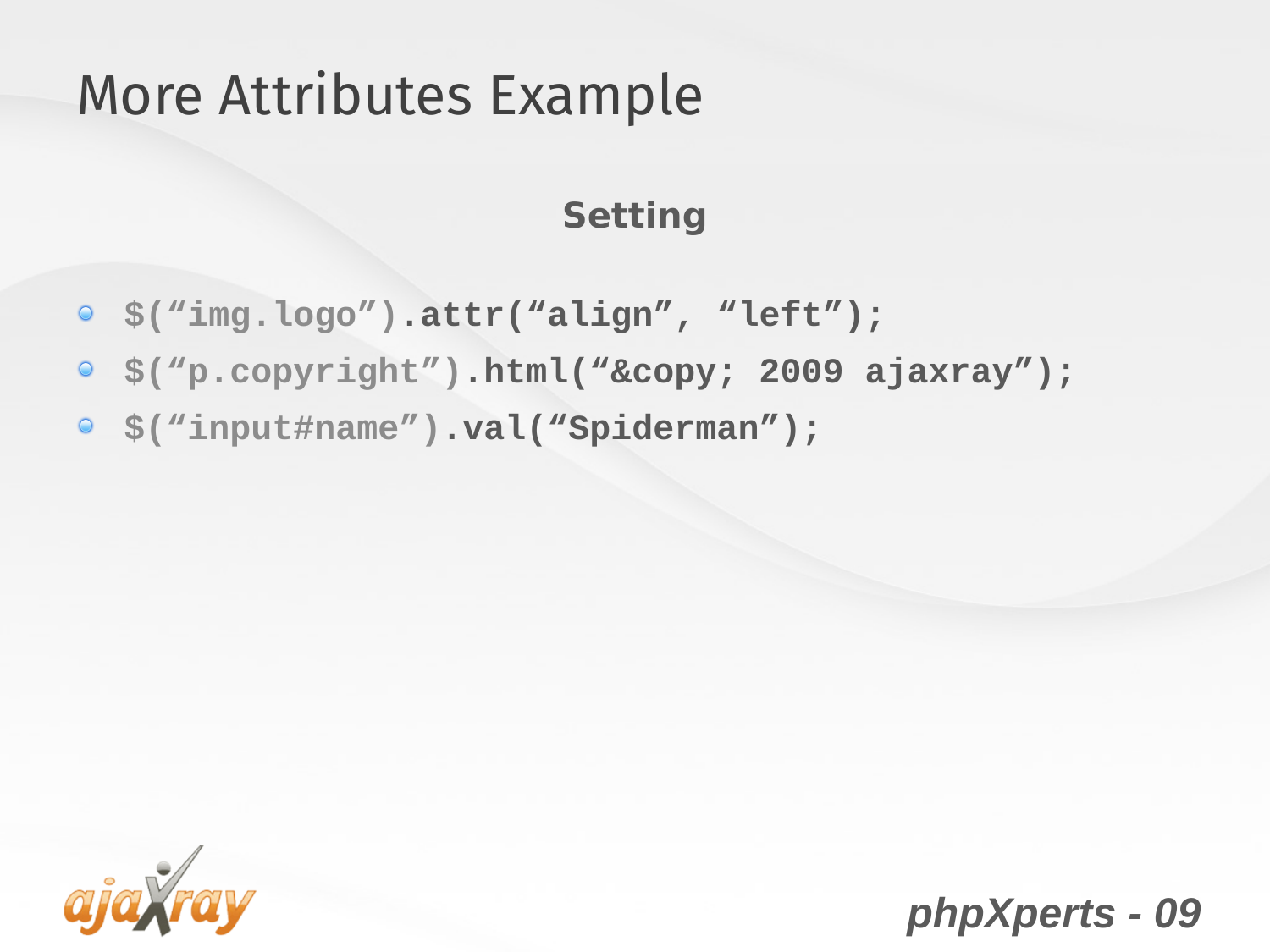

# More Attributes Example
Setting

$(“img.logo”).attr(“align”, “left”);
$(“p.copyright”).html(“&copy; 2009 ajaxray”);
$(“input#name”).val(“Spiderman”);